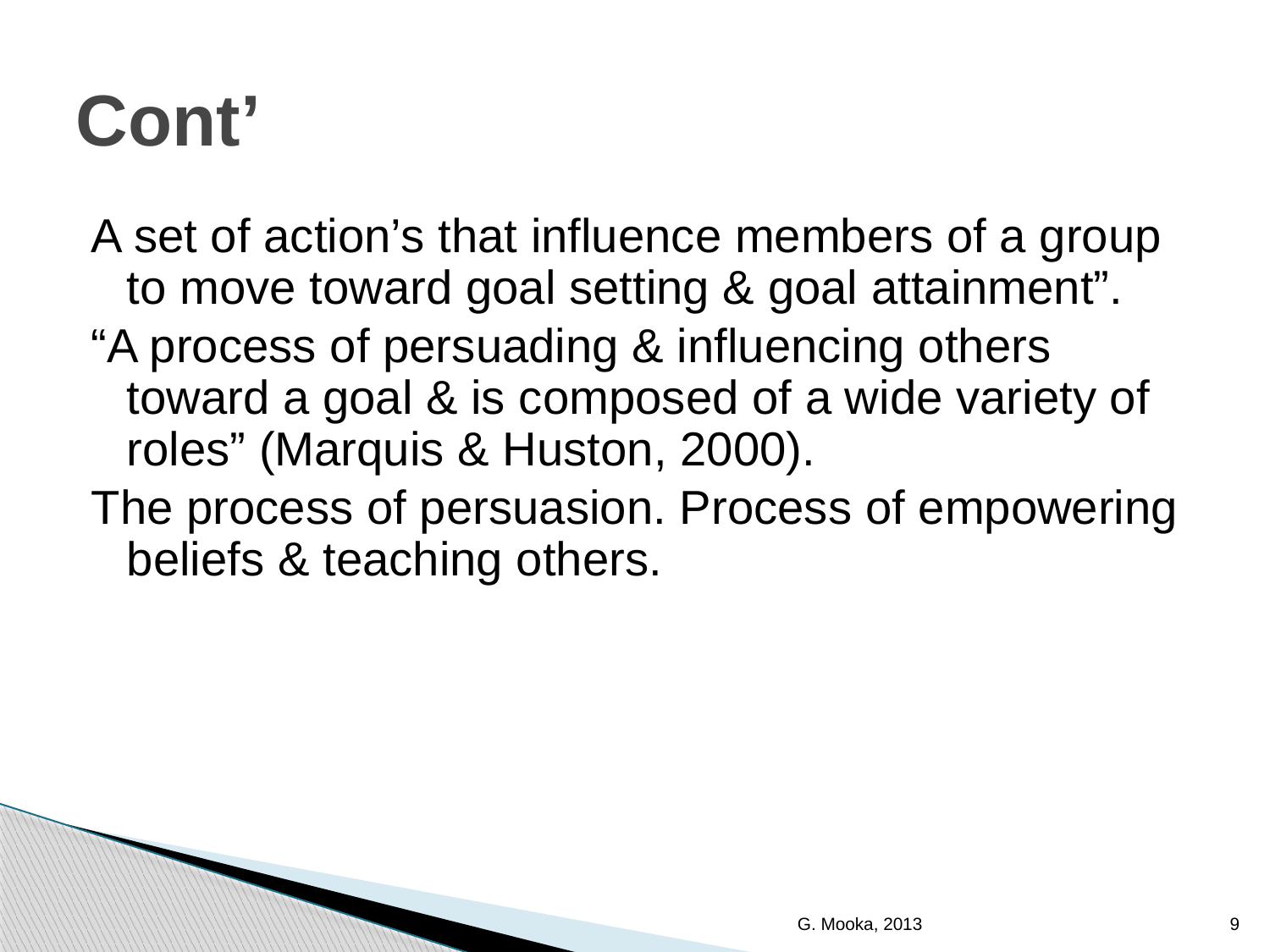

# Cont’
A set of action’s that influence members of a group to move toward goal setting & goal attainment”.
“A process of persuading & influencing others toward a goal & is composed of a wide variety of roles” (Marquis & Huston, 2000).
The process of persuasion. Process of empowering beliefs & teaching others.

G. Mooka, 2013
9